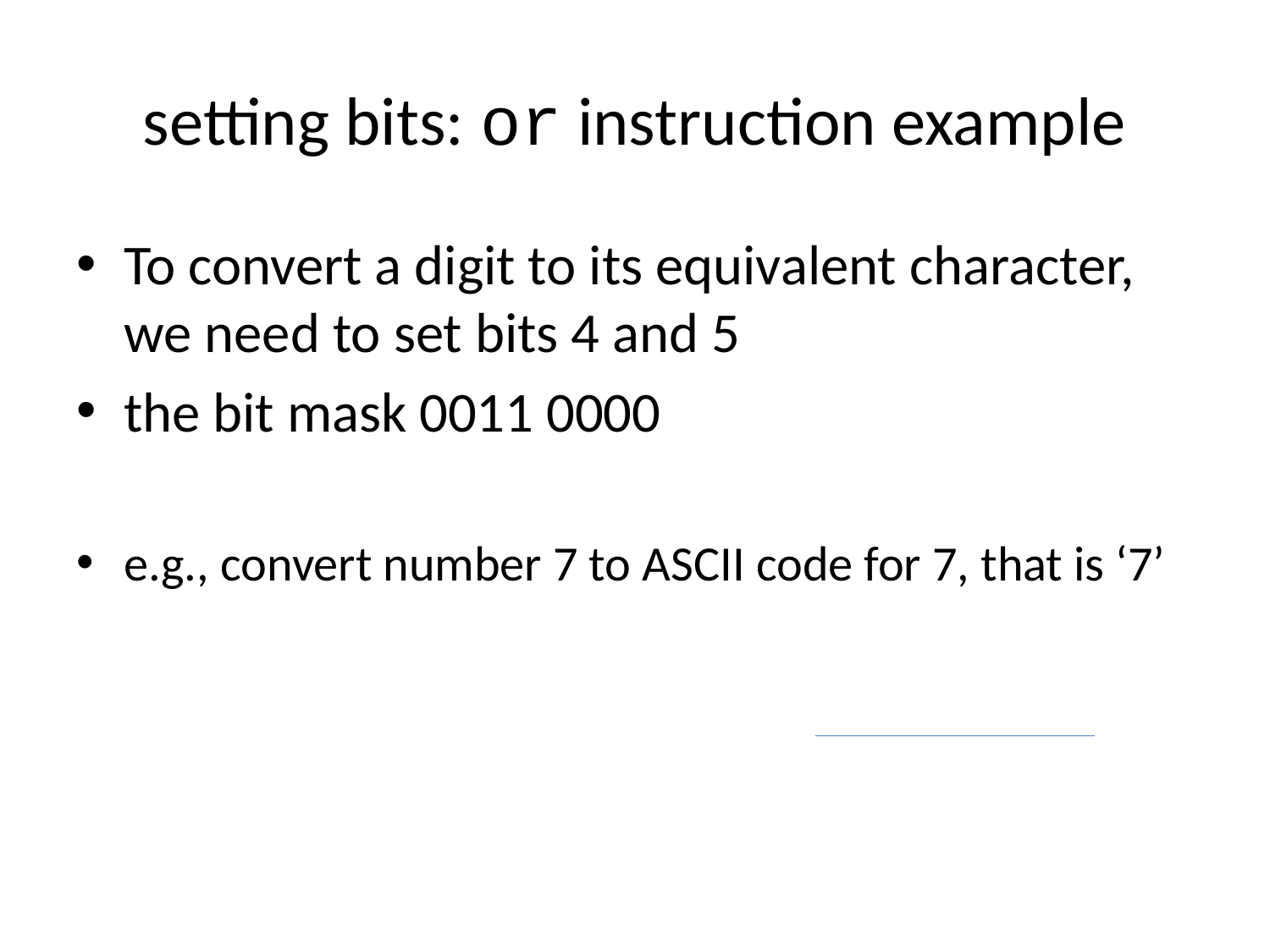

# setting bits: or instruction example
To convert a digit to its equivalent character, we need to set bits 4 and 5
the bit mask 0011 0000

e.g., convert number 7 to ASCII code for 7, that is ‘7’
	mov al, 7		;7 is		0000 0111
	or al, 0011 0000b	;or with	0011 0000
					;’7’ is	0011 0111